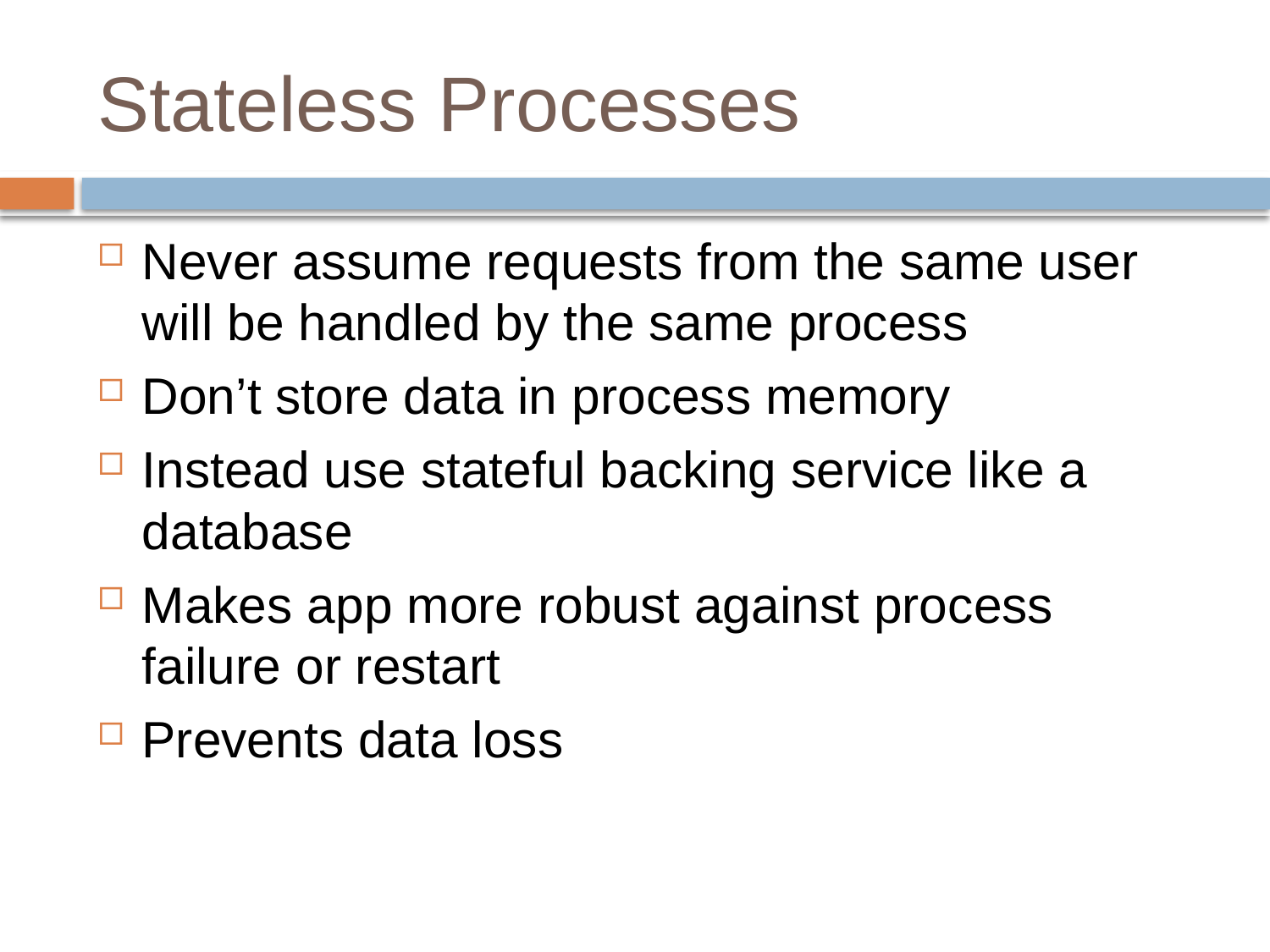

# Stateless Processes
Never assume requests from the same user will be handled by the same process
Don’t store data in process memory
Instead use stateful backing service like a database
Makes app more robust against process failure or restart
Prevents data loss